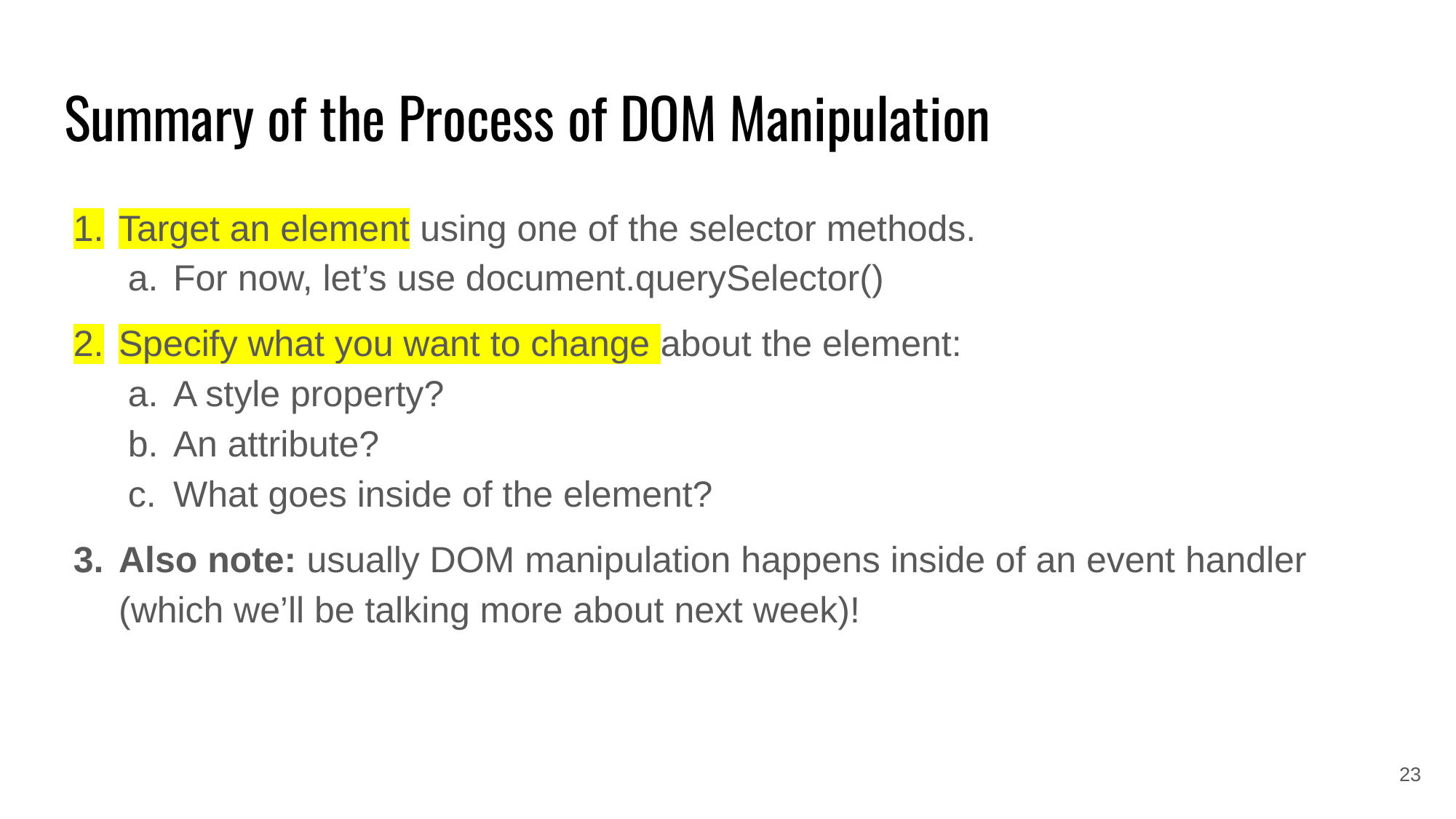

# Summary of the Process of DOM Manipulation
Target an element using one of the selector methods.
For now, let’s use document.querySelector()
Specify what you want to change about the element:
A style property?
An attribute?
What goes inside of the element?
Also note: usually DOM manipulation happens inside of an event handler (which we’ll be talking more about next week)!
23